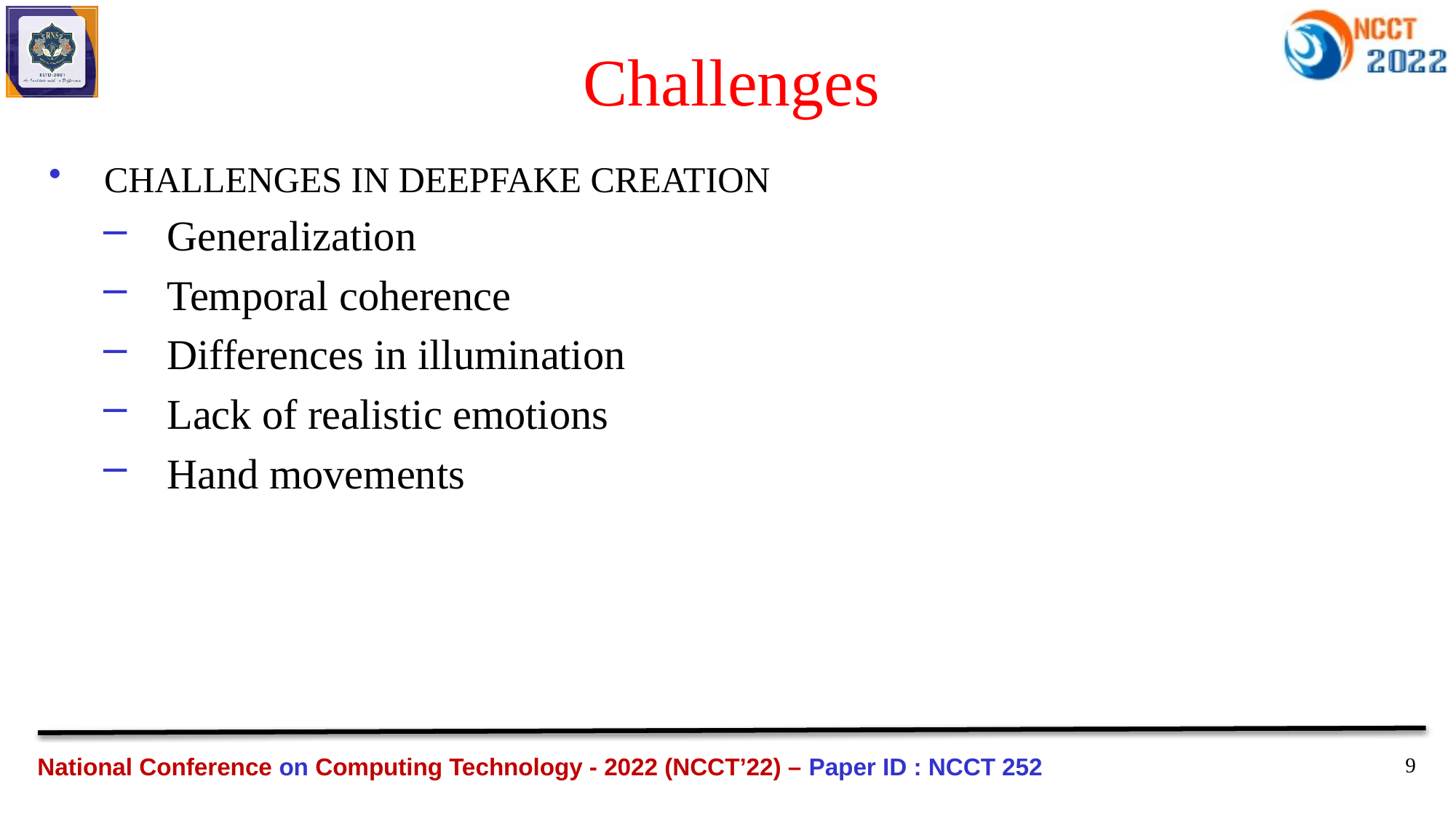

# Challenges
CHALLENGES IN DEEPFAKE CREATION
Generalization
Temporal coherence
Differences in illumination
Lack of realistic emotions
Hand movements
National Conference on Computing Technology - 2022 (NCCT’22) – Paper ID : NCCT 252
9